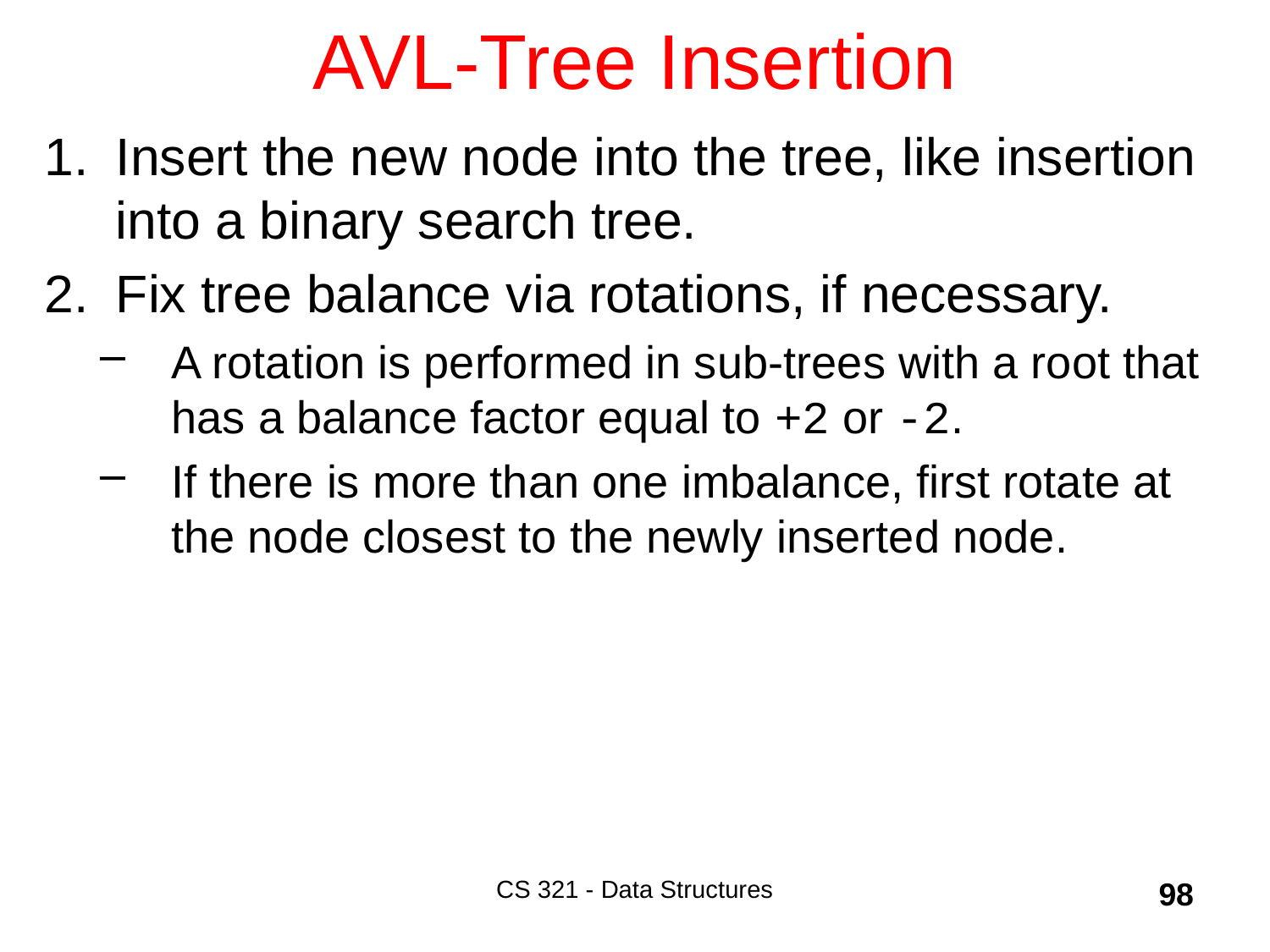

# AVL-Tree Insertion
Insert the new node into the tree, like insertion into a binary search tree.
Fix tree balance via rotations, if necessary.
A rotation is performed in sub-trees with a root that has a balance factor equal to +2 or -2.
If there is more than one imbalance, first rotate at the node closest to the newly inserted node.
CS 321 - Data Structures
98